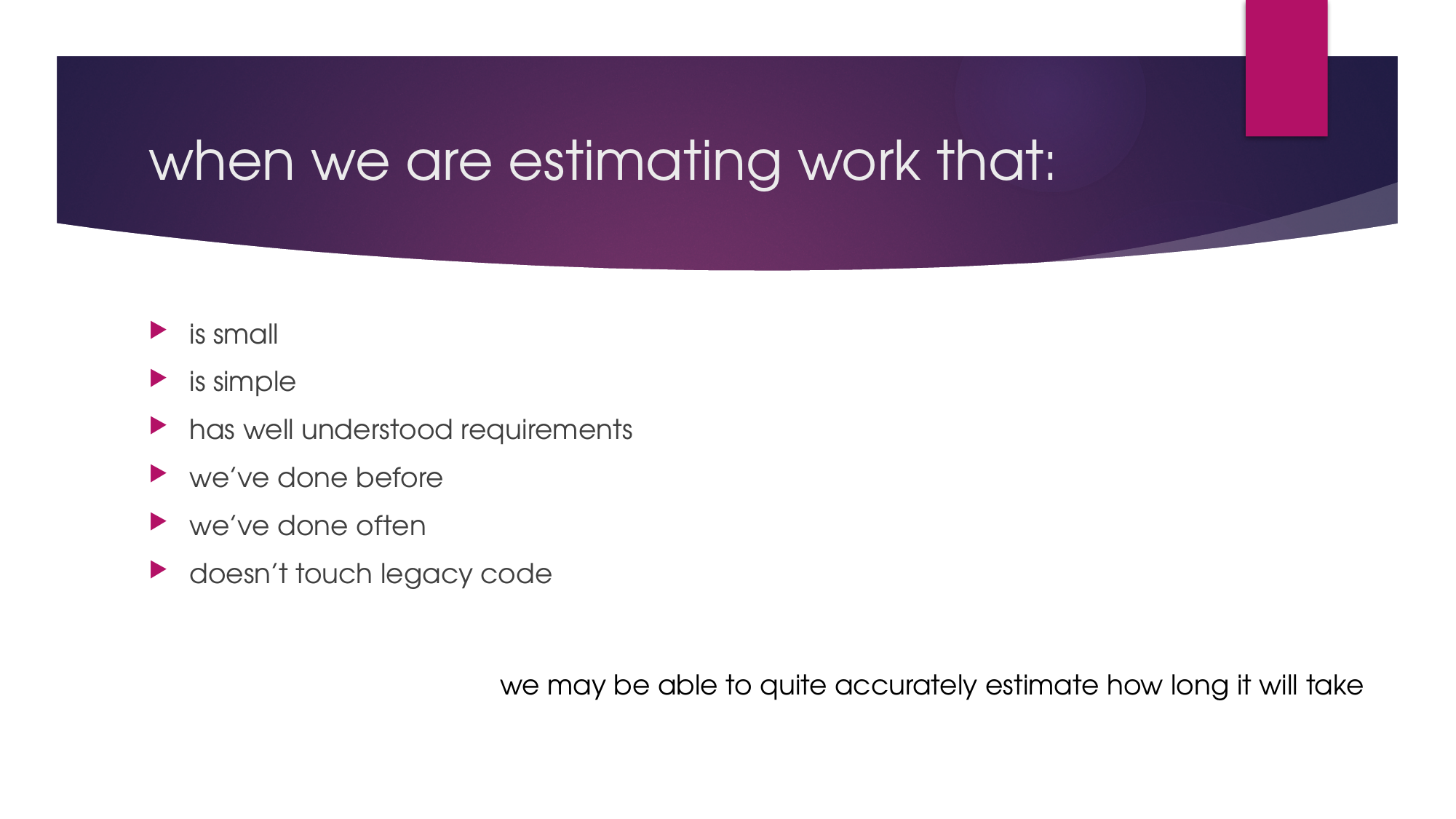

# when we are estimating work that:
is small
is simple
has well understood requirements
we’ve done before
we’ve done often
doesn’t touch legacy code

we may be able to quite accurately estimate how long it will take